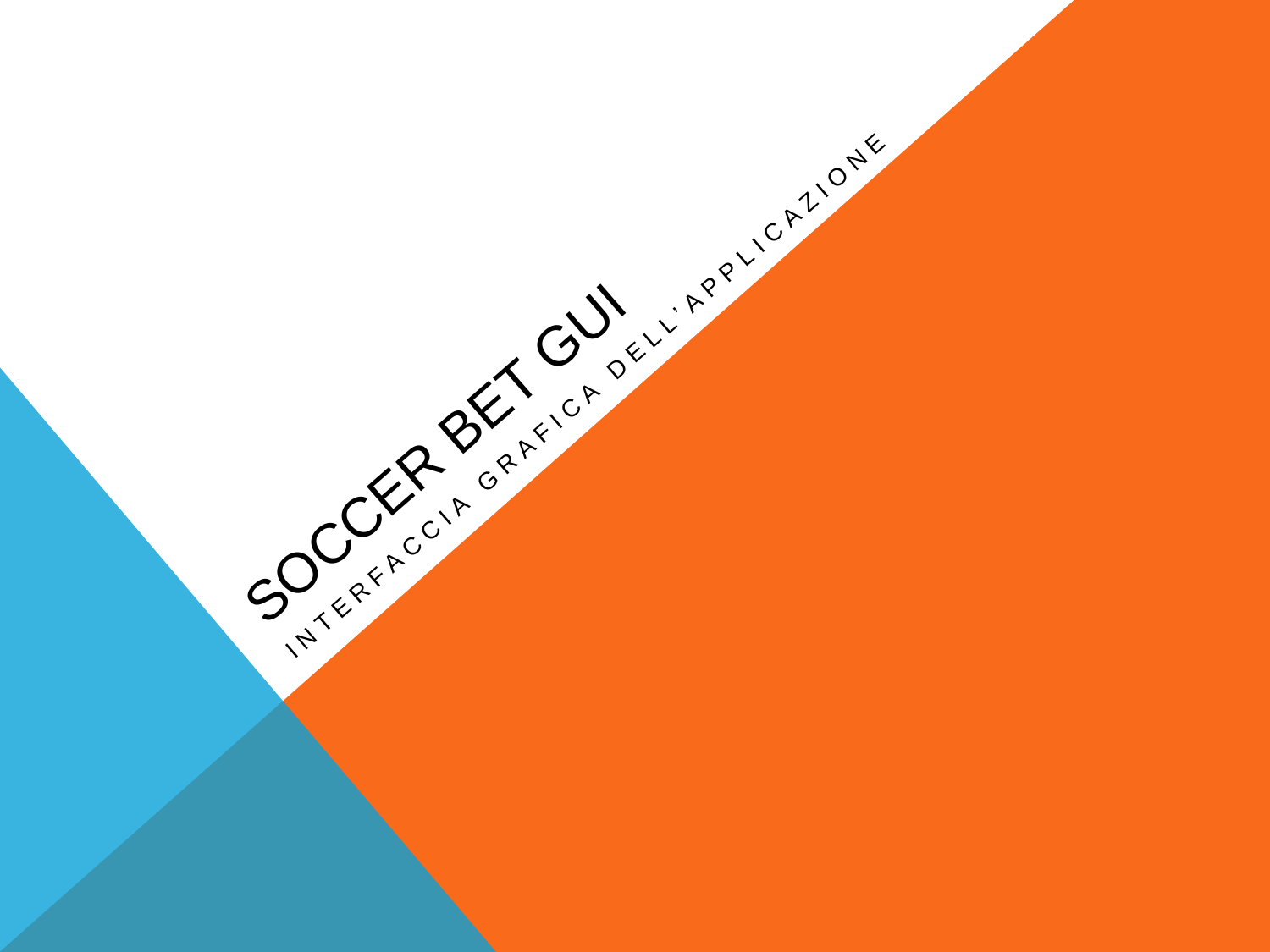

# Soccer BET GUI
Interfaccia grafica dell’applicazione